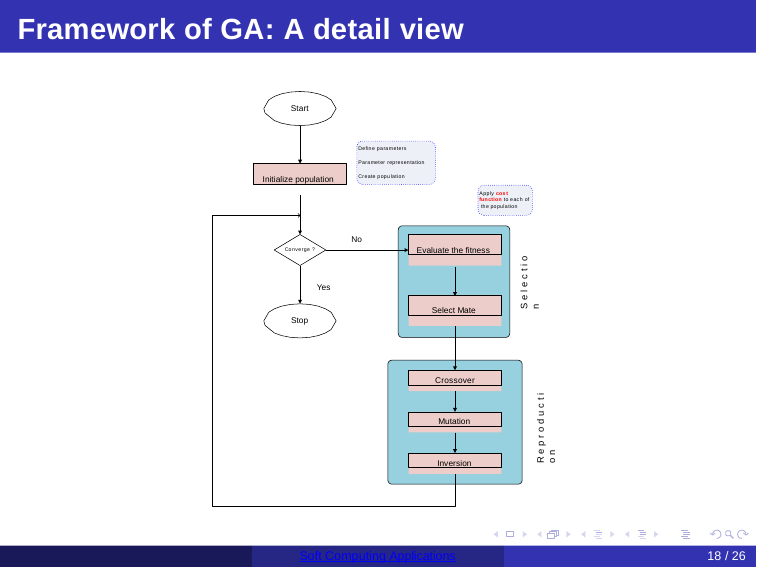

# Framework of GA: A detail view

Start

Define parameters

Parameter representation

Initialize population
Create population

Apply cost
function to each of  the population

No

Evaluate the fitness
Converge ?
S e l e c t i o n

Yes

Select Mate

Stop
Crossover
R e p r o d u c t i o n

Mutation

Inversion

Soft Computing Applications
18 / 26